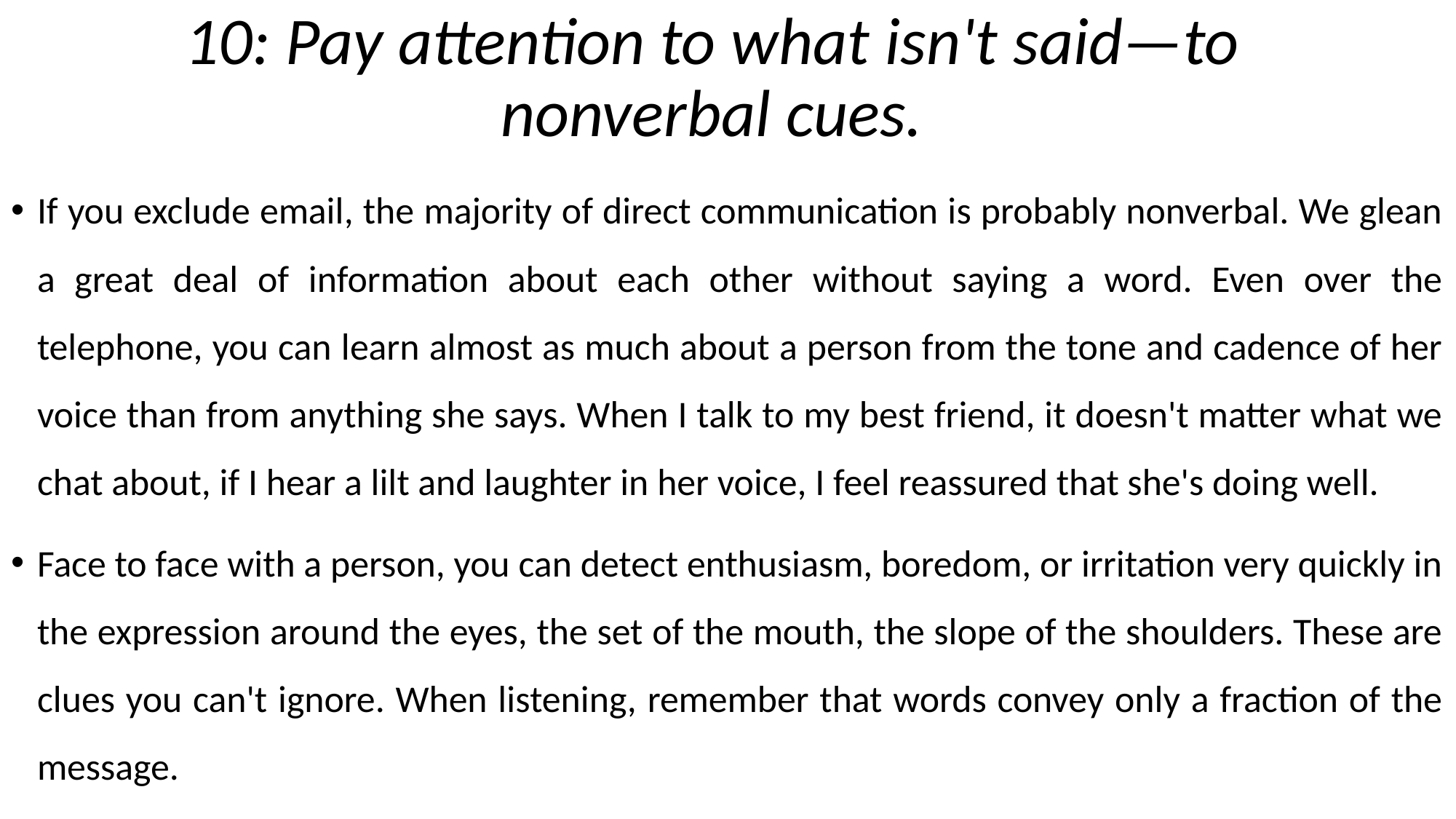

# 10: Pay attention to what isn't said—to nonverbal cues.
If you exclude email, the majority of direct communication is probably nonverbal. We glean a great deal of information about each other without saying a word. Even over the telephone, you can learn almost as much about a person from the tone and cadence of her voice than from anything she says. When I talk to my best friend, it doesn't matter what we chat about, if I hear a lilt and laughter in her voice, I feel reassured that she's doing well.
Face to face with a person, you can detect enthusiasm, boredom, or irritation very quickly in the expression around the eyes, the set of the mouth, the slope of the shoulders. These are clues you can't ignore. When listening, remember that words convey only a fraction of the message.